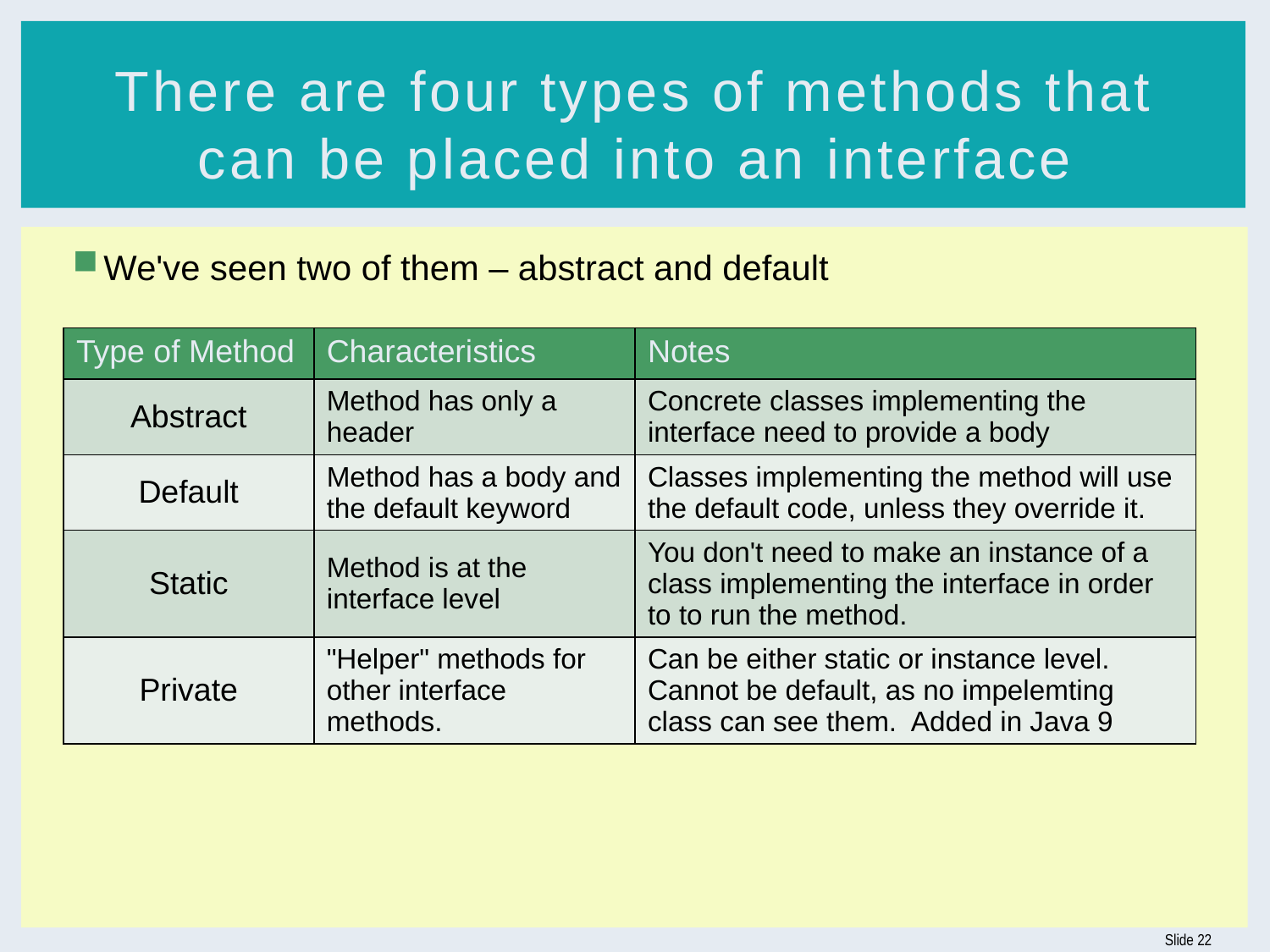

# There are four types of methods that can be placed into an interface
We've seen two of them – abstract and default
| Type of Method | Characteristics | Notes |
| --- | --- | --- |
| Abstract | Method has only a header | Concrete classes implementing the interface need to provide a body |
| Default | Method has a body and the default keyword | Classes implementing the method will use the default code, unless they override it. |
| Static | Method is at the interface level | You don't need to make an instance of a class implementing the interface in order to to run the method. |
| Private | "Helper" methods for other interface methods. | Can be either static or instance level. Cannot be default, as no impelemting class can see them. Added in Java 9 |